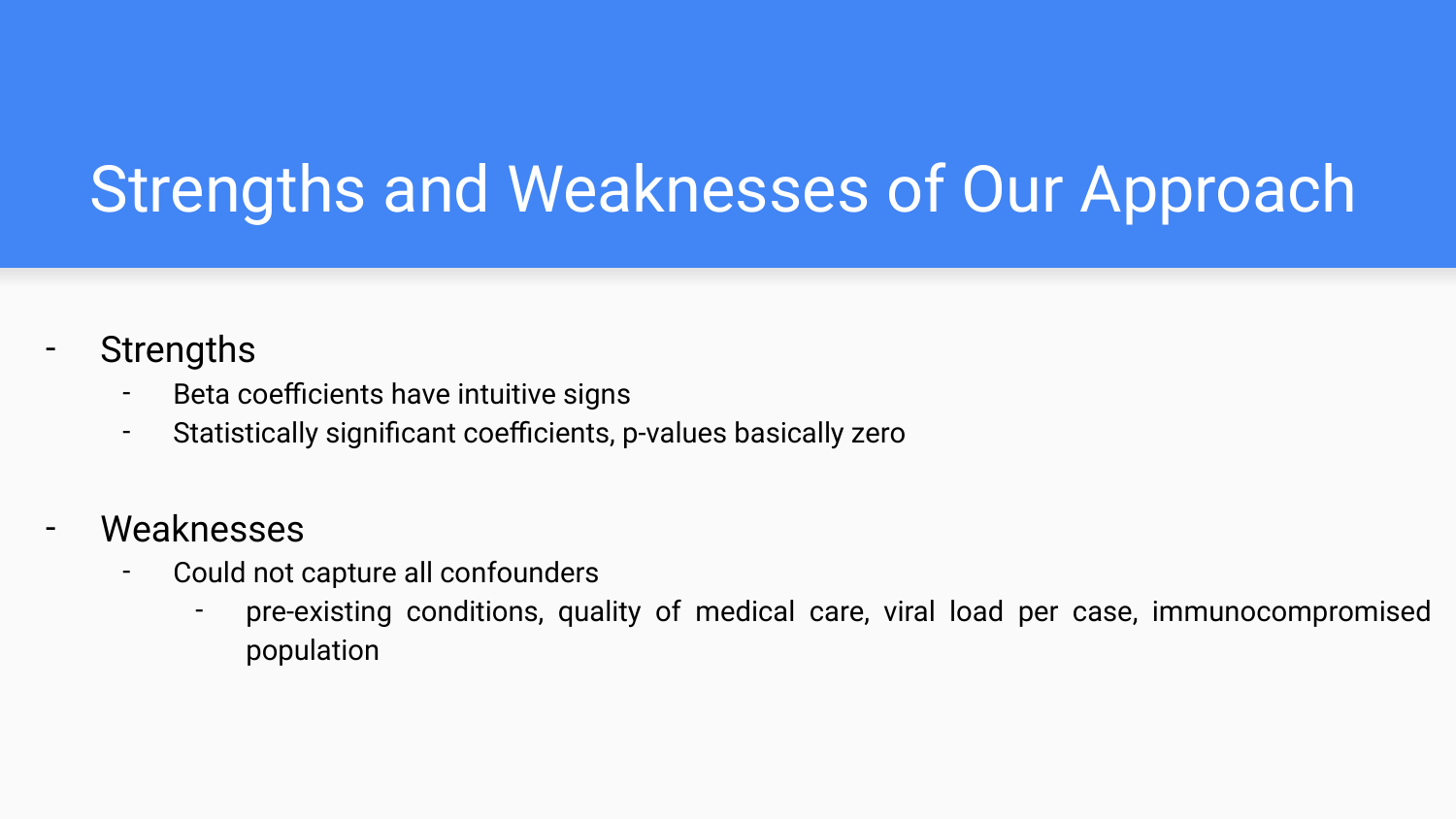

# Strengths and Weaknesses of Our Approach
Strengths
Beta coefficients have intuitive signs
Statistically significant coefficients, p-values basically zero

Weaknesses
Could not capture all confounders
pre-existing conditions, quality of medical care, viral load per case, immunocompromised population